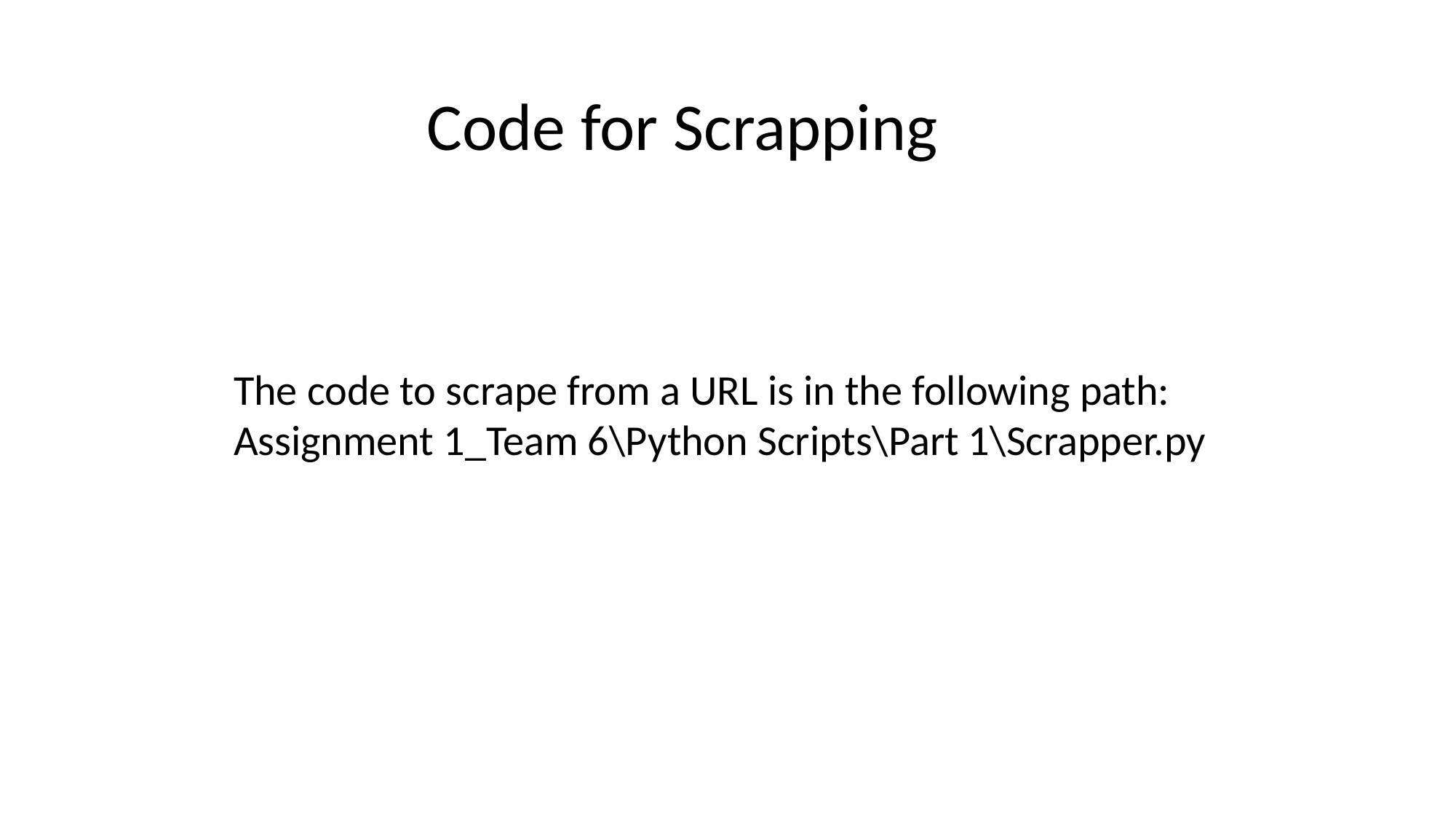

# Code for Scrapping

The code to scrape from a URL is in the following path:
Assignment 1_Team 6\Python Scripts\Part 1\Scrapper.py